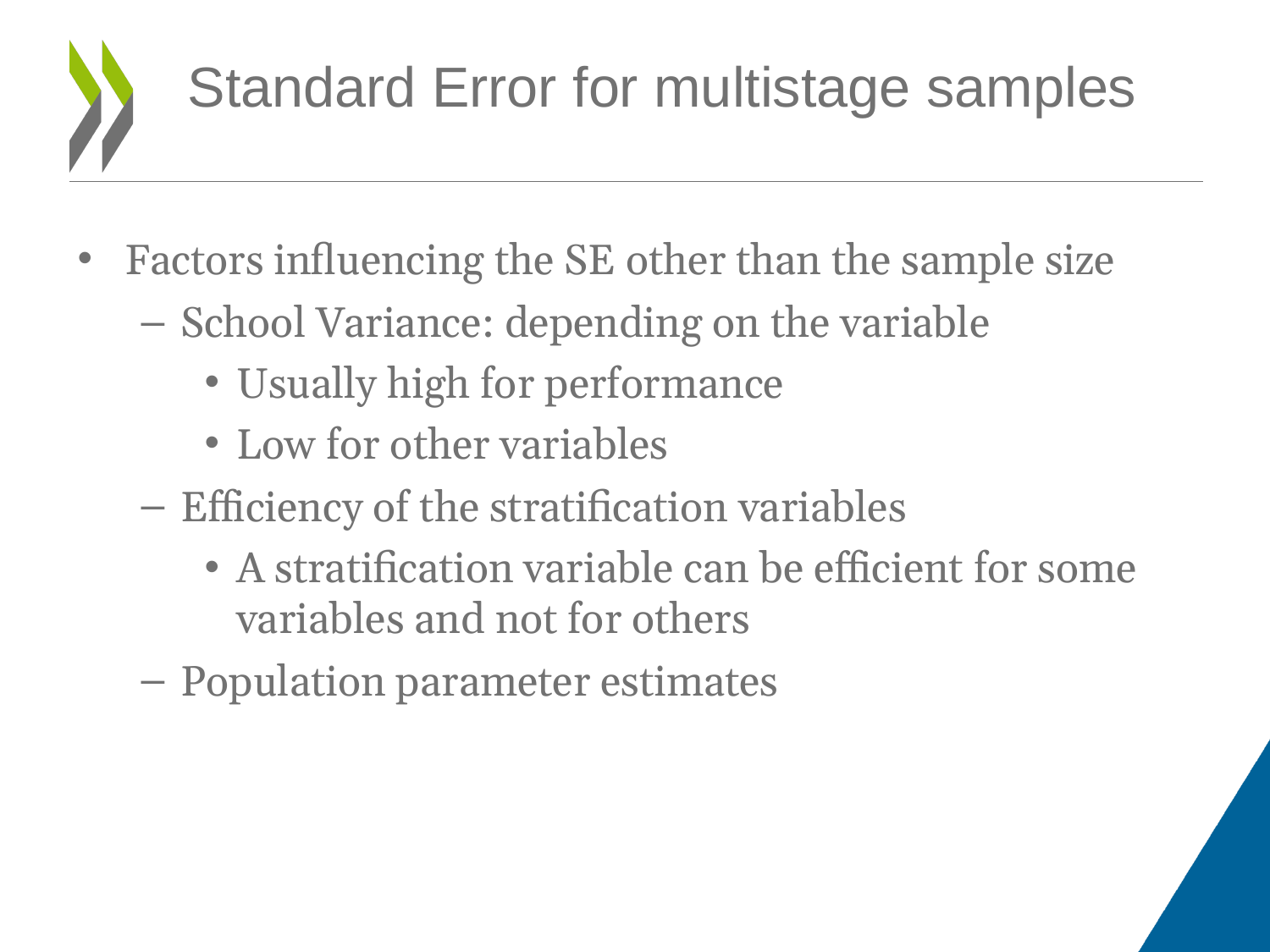

Standard Error for multistage samples
Factors influencing the SE other than the sample size
School Variance: depending on the variable
Usually high for performance
Low for other variables
Efficiency of the stratification variables
A stratification variable can be efficient for some variables and not for others
Population parameter estimates